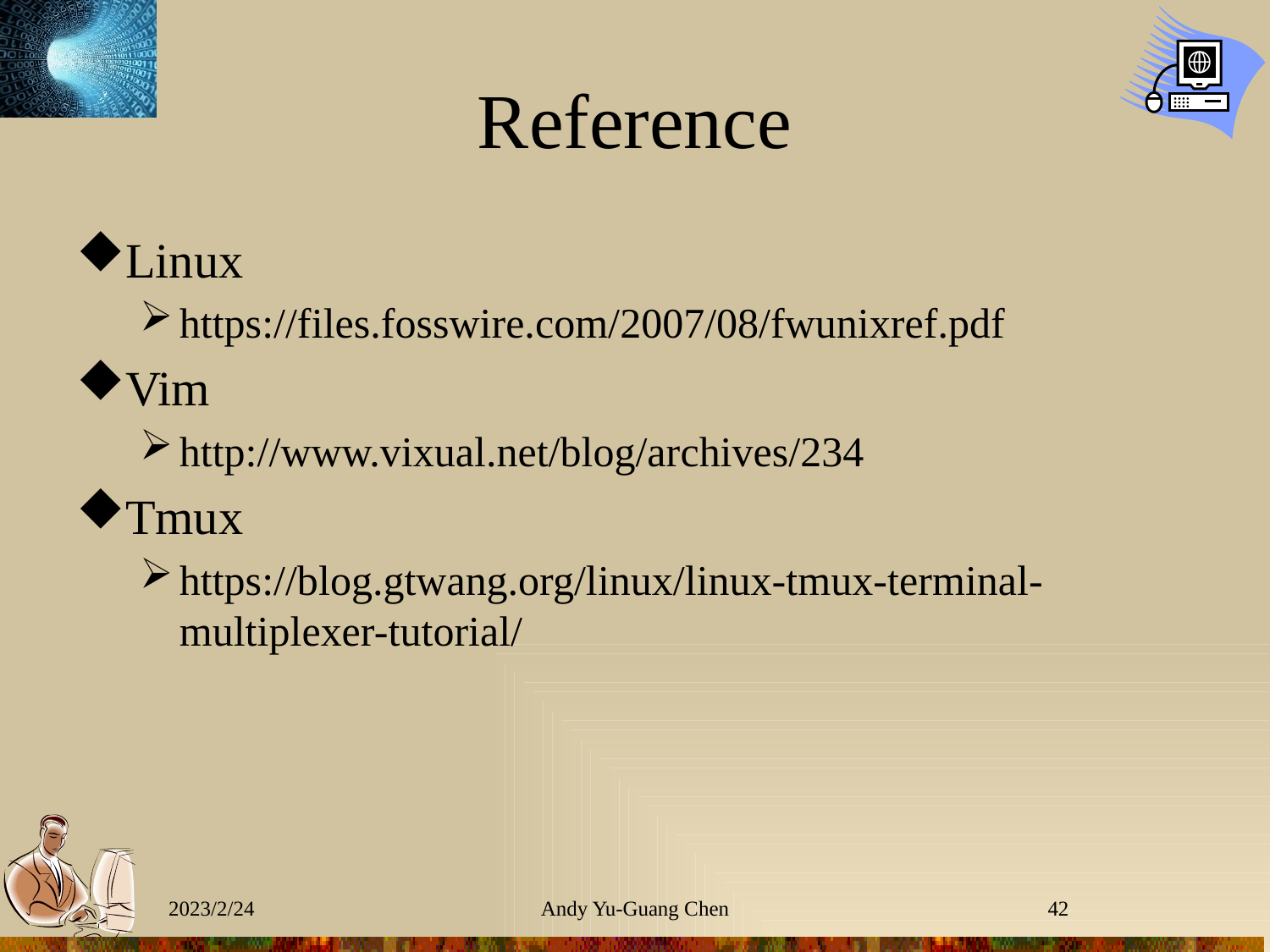

# Reference
Linux
https://files.fosswire.com/2007/08/fwunixref.pdf
Vim
http://www.vixual.net/blog/archives/234
Tmux
https://blog.gtwang.org/linux/linux-tmux-terminal-multiplexer-tutorial/
2023/2/24
Andy Yu-Guang Chen
42